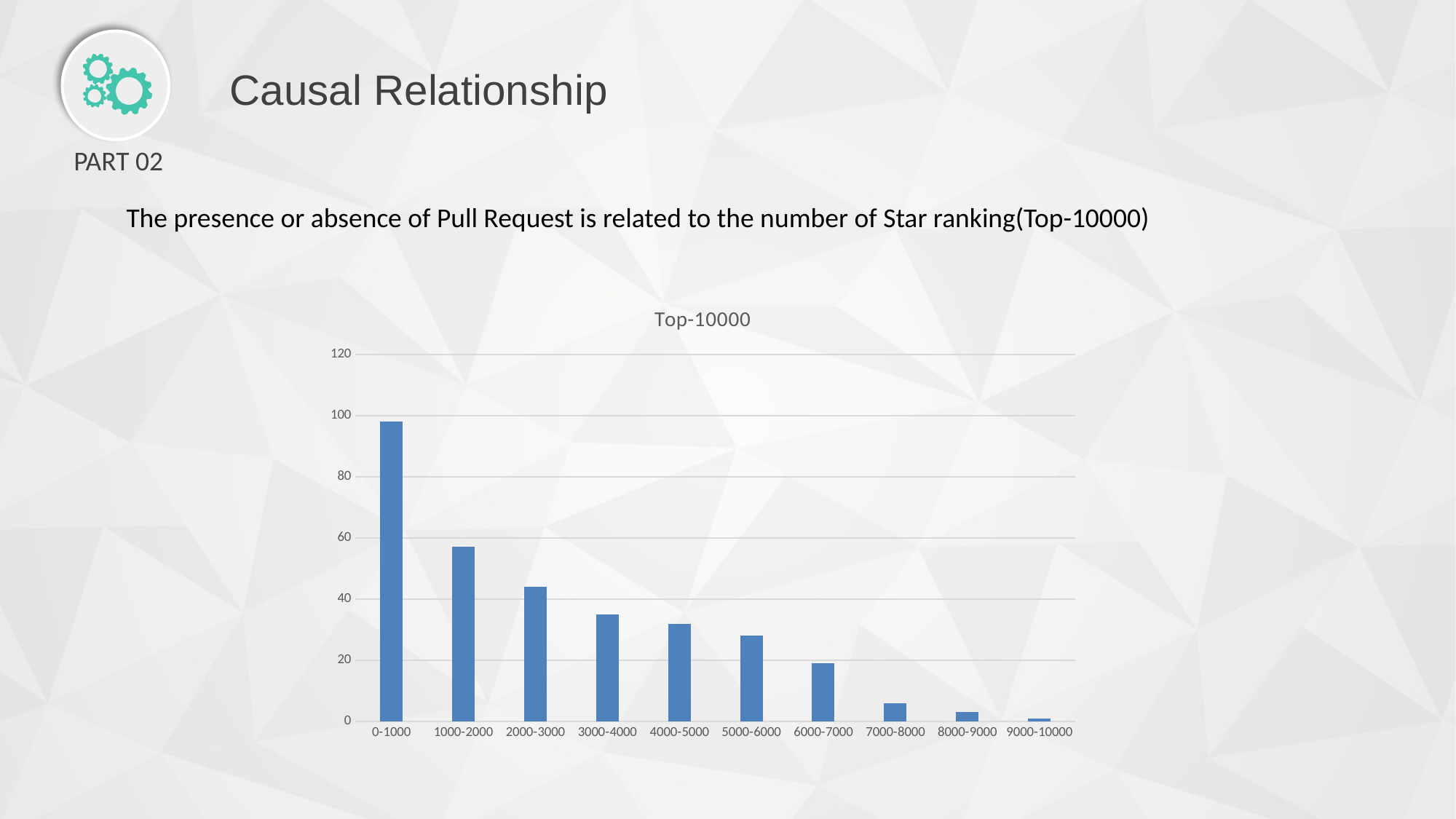

Causal Relationship
PART 02
The presence or absence of Pull Request is related to the number of Star ranking(Top-10000)

### Chart: Top-10000

| Category |  |
|---|---|
| 0-1000 | 98.0 |
| 1000-2000 | 57.0 |
| 2000-3000 | 44.0 |
| 3000-4000 | 35.0 |
| 4000-5000 | 32.0 |
| 5000-6000 | 28.0 |
| 6000-7000 | 19.0 |
| 7000-8000 | 6.0 |
| 8000-9000 | 3.0 |
| 9000-10000 | 1.0 |